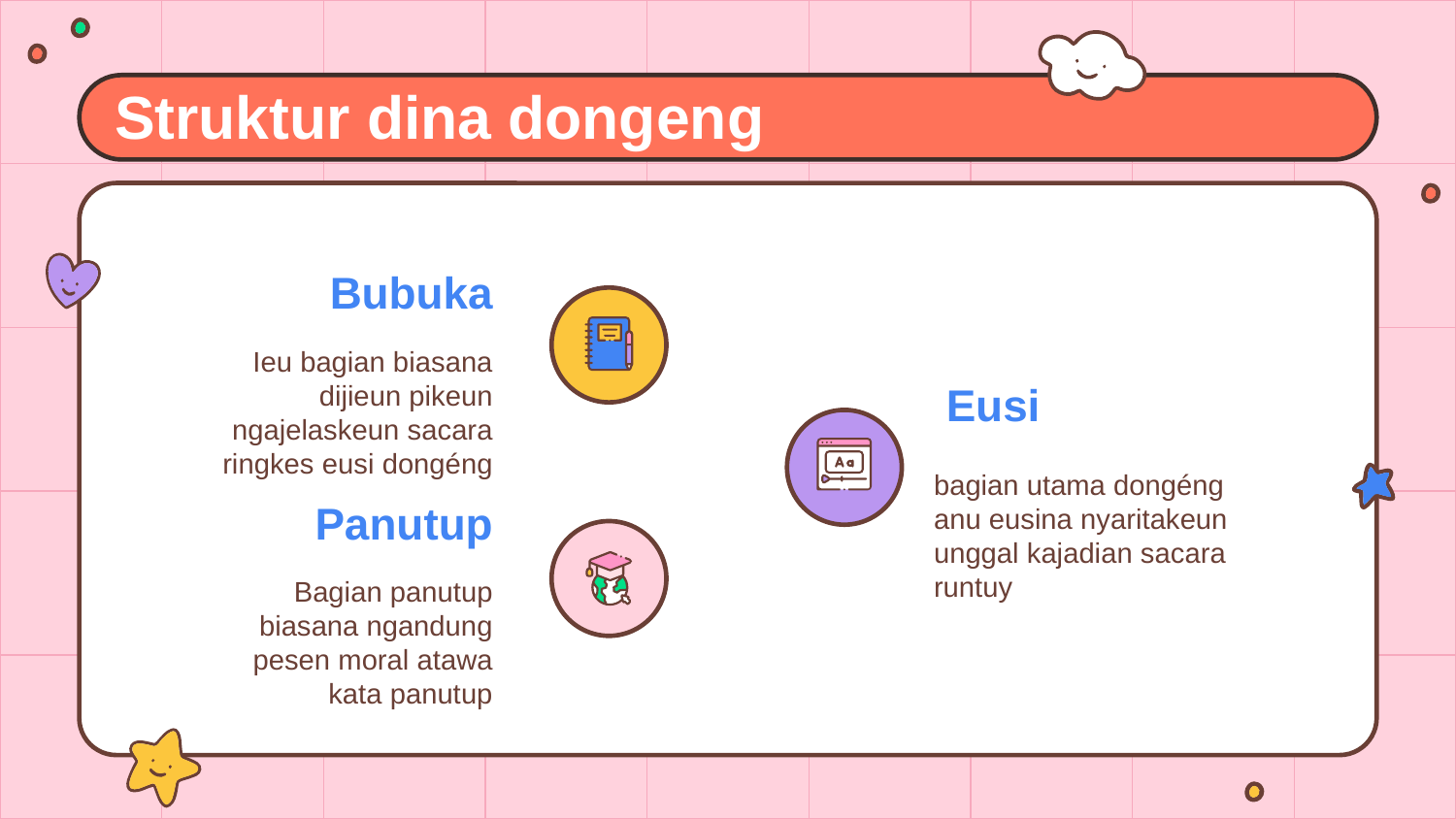

Struktur dina dongeng
Bubuka

Ieu bagian biasana dijieun pikeun ngajelaskeun sacara ringkes eusi dongéng
Eusi

bagian utama dongéng anu eusina nyaritakeun unggal kajadian sacara runtuy
Panutup

Bagian panutup biasana ngandung pesen moral atawa kata panutup